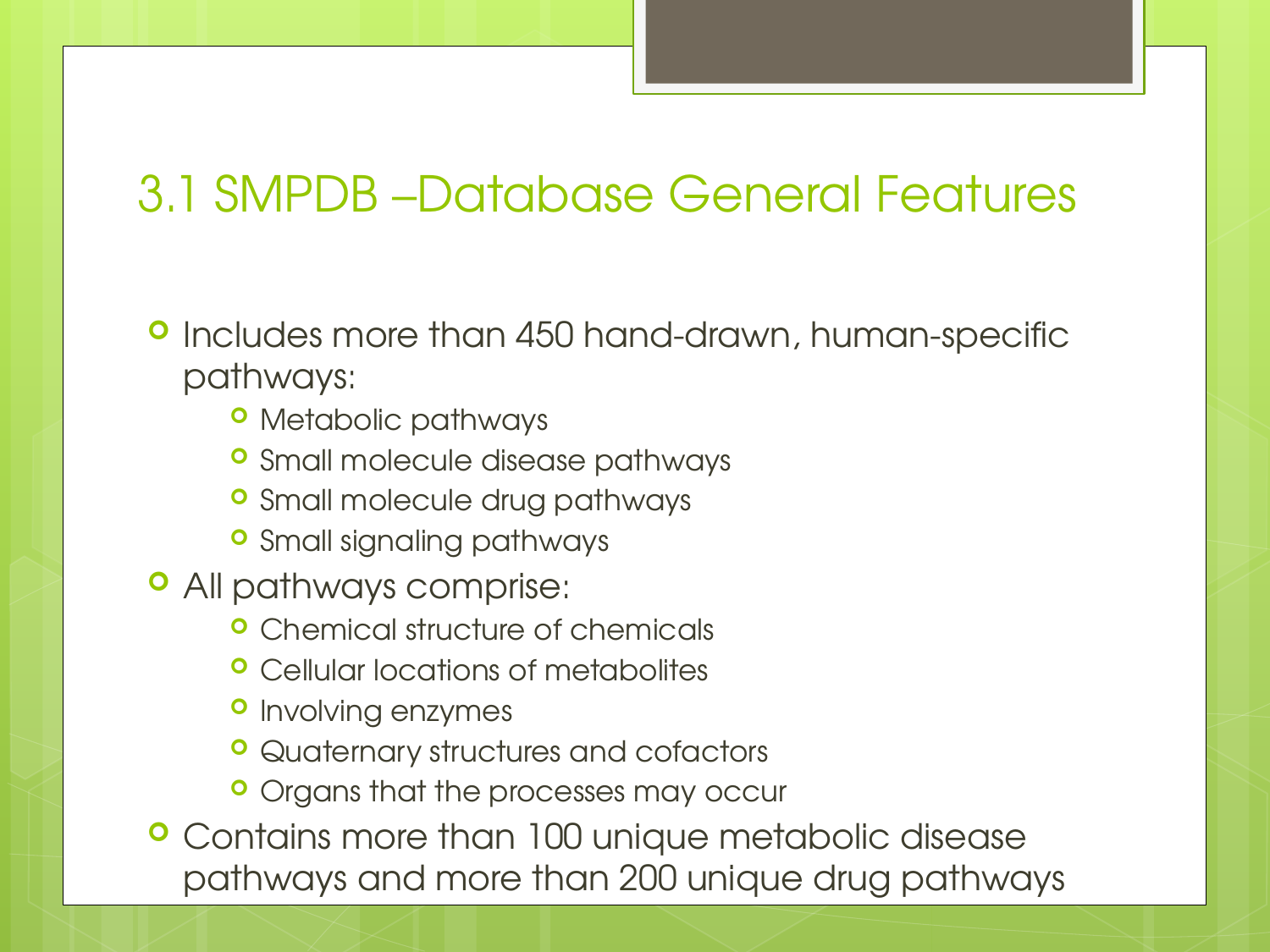

# 3.1 SMPDB –Database General Features
Includes more than 450 hand-drawn, human-specific pathways:
Metabolic pathways
Small molecule disease pathways
Small molecule drug pathways
Small signaling pathways
All pathways comprise:
Chemical structure of chemicals
Cellular locations of metabolites
Involving enzymes
Quaternary structures and cofactors
Organs that the processes may occur
Contains more than 100 unique metabolic disease pathways and more than 200 unique drug pathways